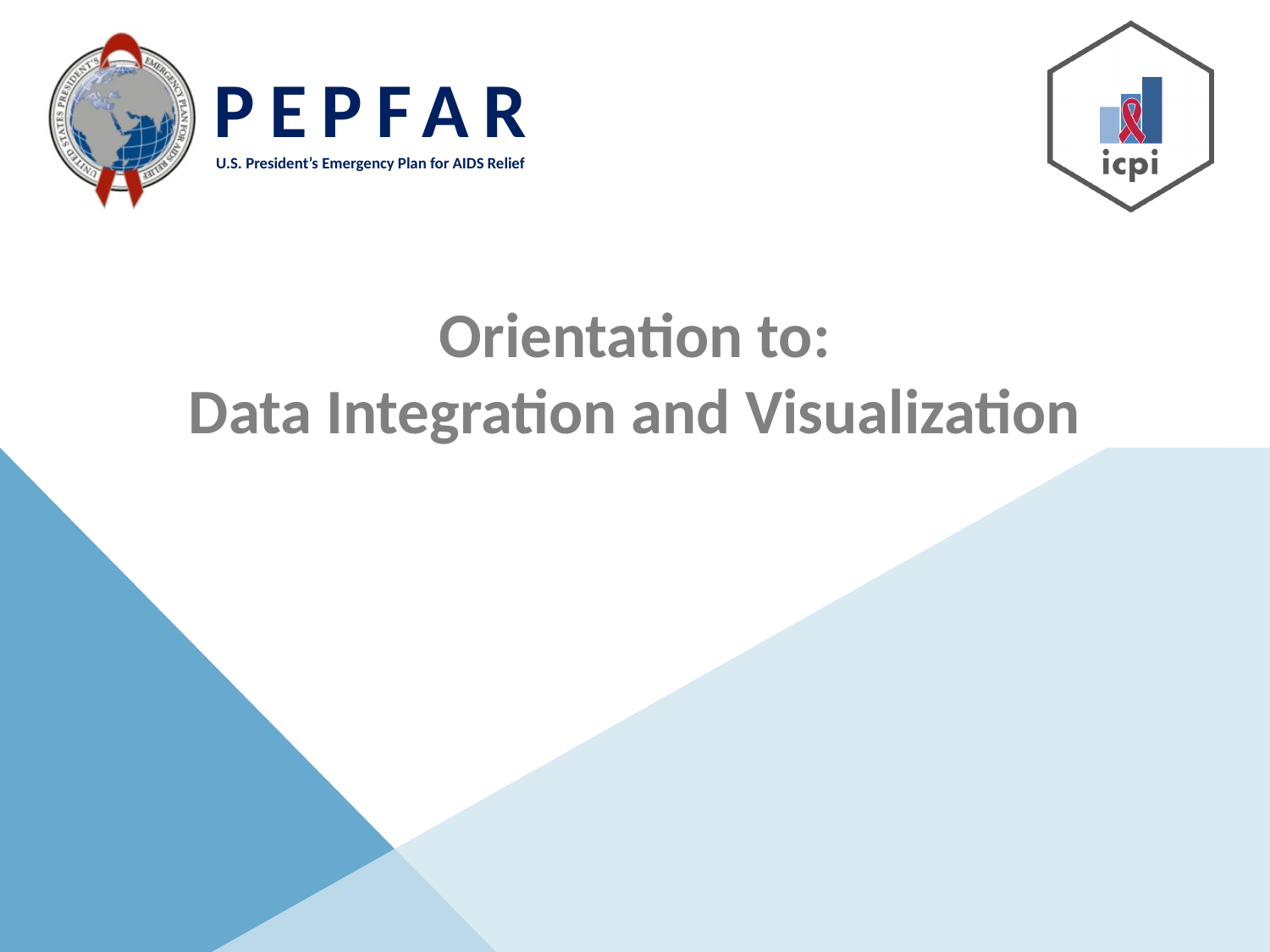

# Orientation to: Data Integration and Visualization